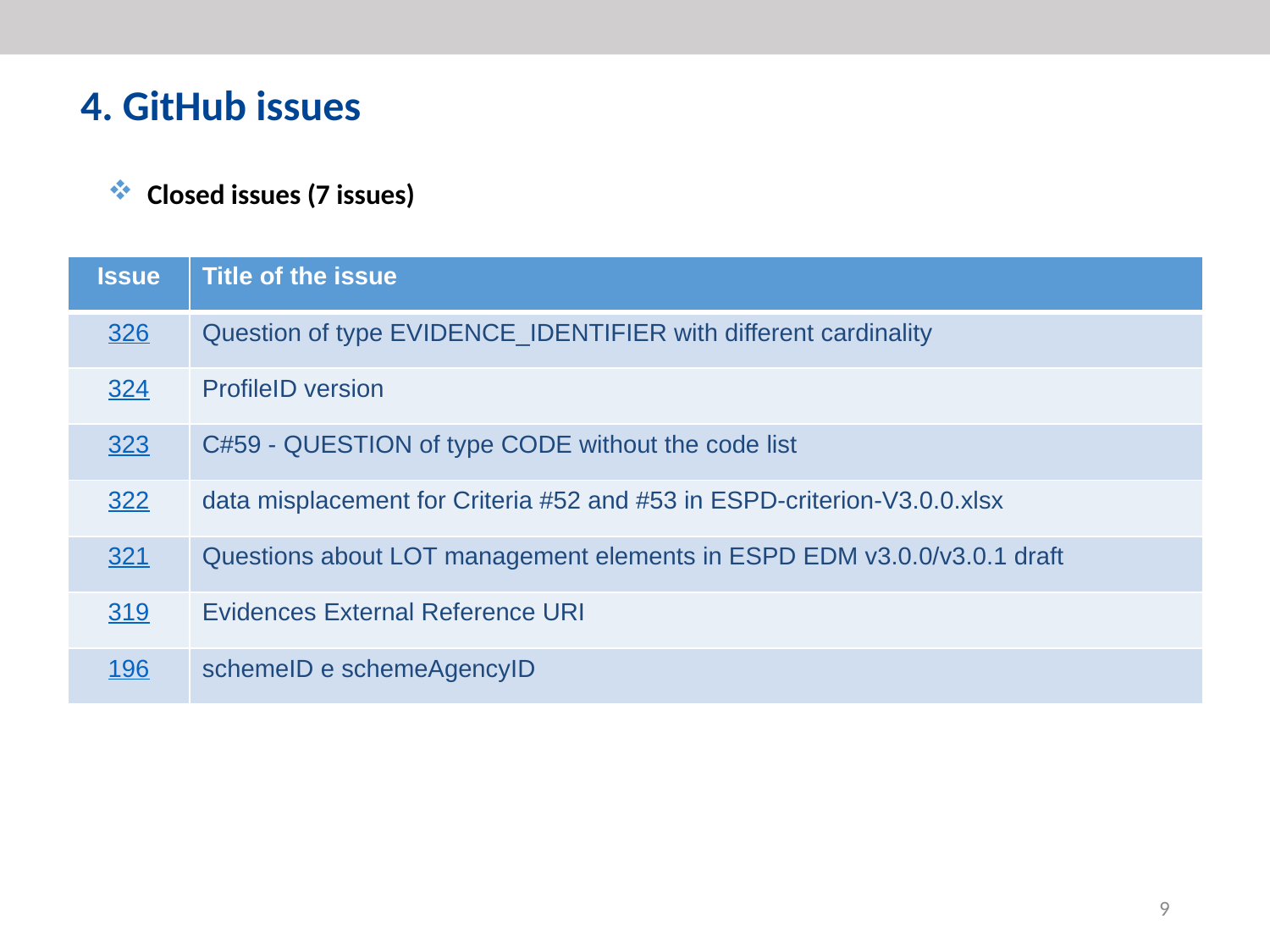

4. GitHub issues

Closed issues (7 issues)
| Issue | Title of the issue |
| --- | --- |
| 326 | Question of type EVIDENCE\_IDENTIFIER with different cardinality |
| 324 | ProfileID version |
| 323 | C#59 - QUESTION of type CODE without the code list |
| 322 | data misplacement for Criteria #52 and #53 in ESPD-criterion-V3.0.0.xlsx |
| 321 | Questions about LOT management elements in ESPD EDM v3.0.0/v3.0.1 draft |
| 319 | Evidences External Reference URI |
| 196 | schemeID e schemeAgencyID |
9